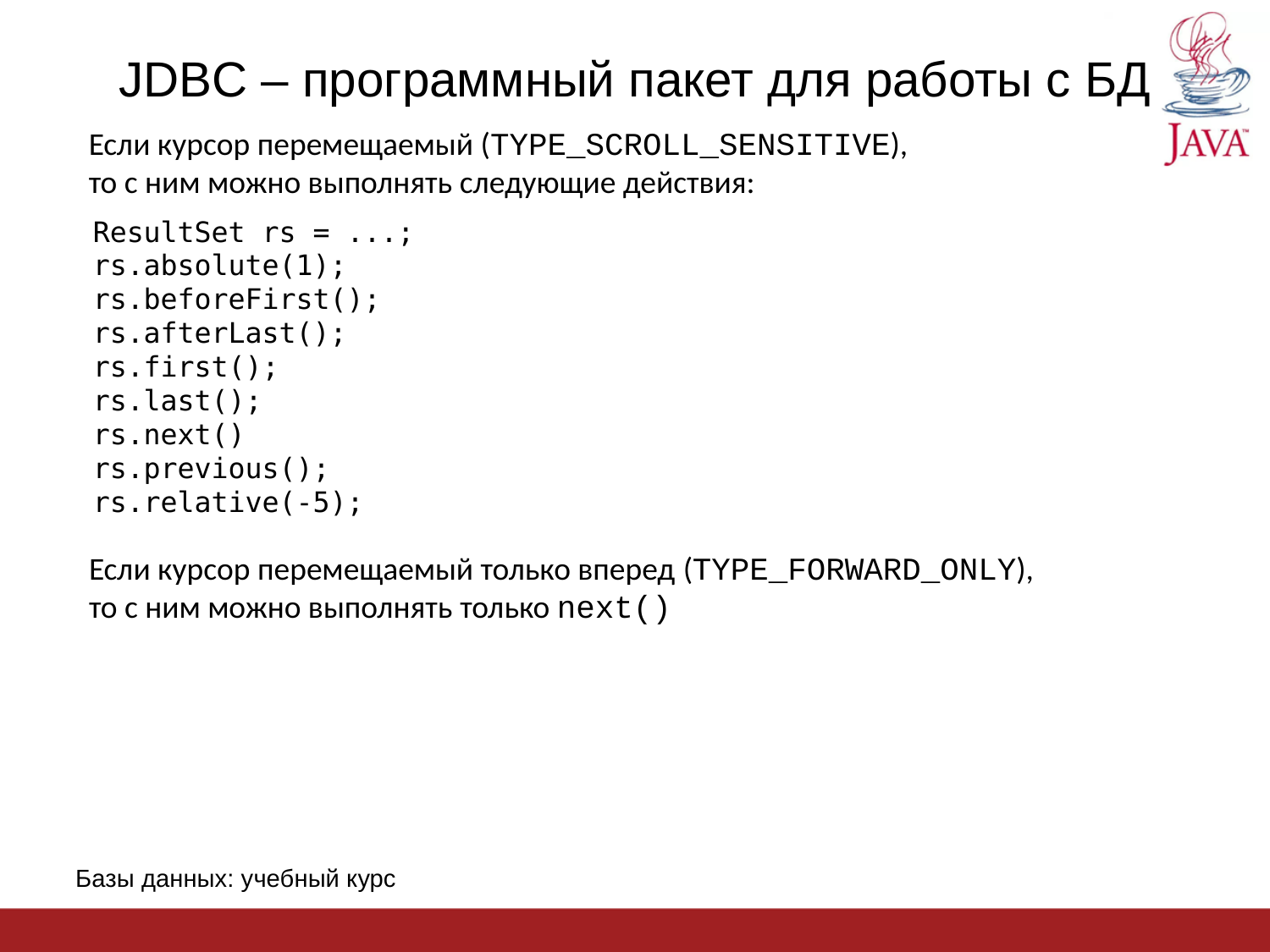

# JDBC – программный пакет для работы с БД
Если курсор перемещаемый (TYPE_SCROLL_SENSITIVE),
то с ним можно выполнять следующие действия:
ResultSet rs = ...;
rs.absolute(1);
rs.beforeFirst();
rs.afterLast();
rs.first();
rs.last();
rs.next()
rs.previous();
rs.relative(-5);
Если курсор перемещаемый только вперед (TYPE_FORWARD_ONLY),
то с ним можно выполнять только next()
Базы данных: учебный курс